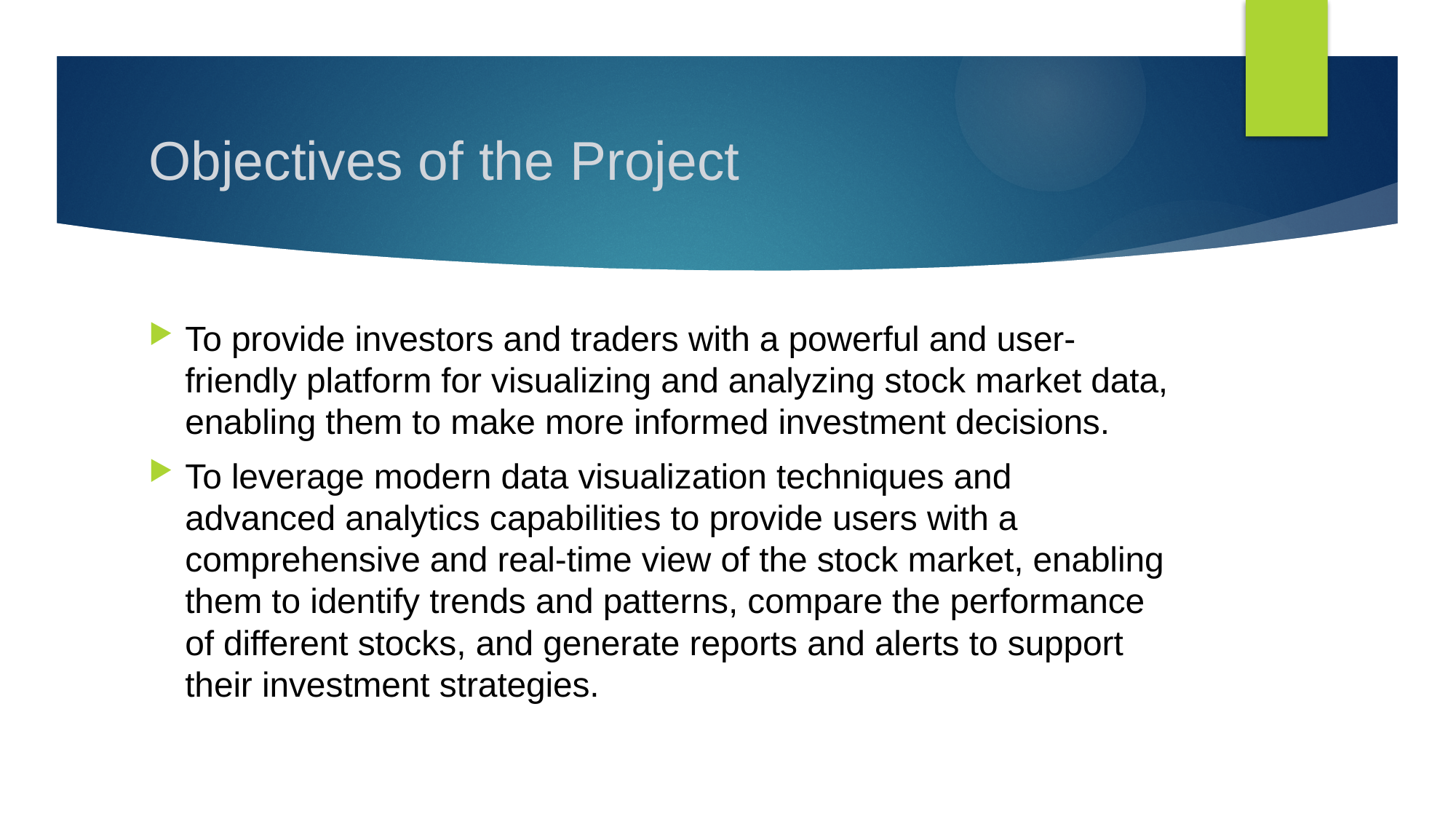

# Objectives of the Project
To provide investors and traders with a powerful and user-friendly platform for visualizing and analyzing stock market data, enabling them to make more informed investment decisions.
To leverage modern data visualization techniques and advanced analytics capabilities to provide users with a comprehensive and real-time view of the stock market, enabling them to identify trends and patterns, compare the performance of different stocks, and generate reports and alerts to support their investment strategies.